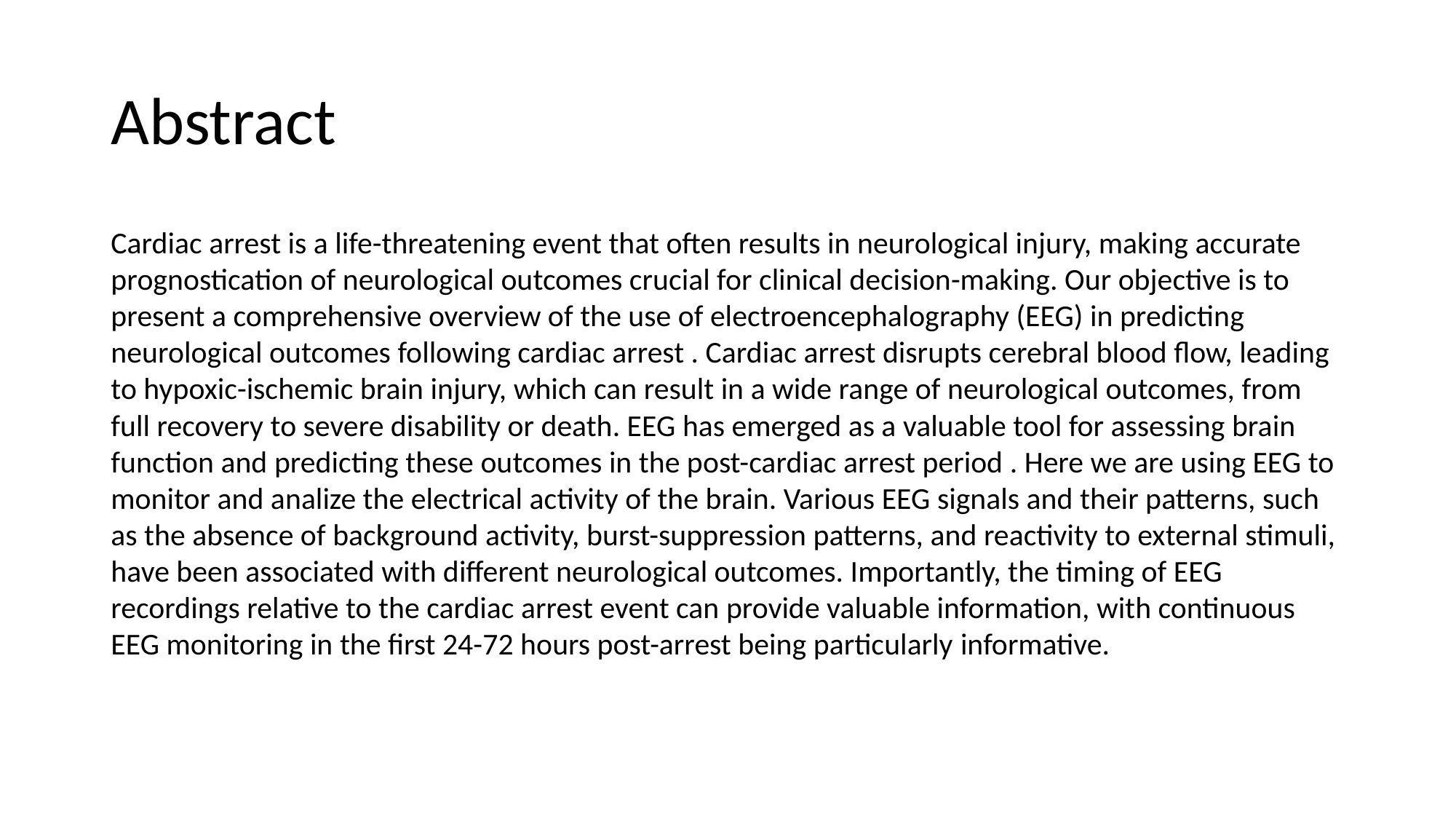

# Abstract
Cardiac arrest is a life-threatening event that often results in neurological injury, making accurate prognostication of neurological outcomes crucial for clinical decision-making. Our objective is to present a comprehensive overview of the use of electroencephalography (EEG) in predicting neurological outcomes following cardiac arrest . Cardiac arrest disrupts cerebral blood flow, leading to hypoxic-ischemic brain injury, which can result in a wide range of neurological outcomes, from full recovery to severe disability or death. EEG has emerged as a valuable tool for assessing brain function and predicting these outcomes in the post-cardiac arrest period . Here we are using EEG to monitor and analize the electrical activity of the brain. Various EEG signals and their patterns, such as the absence of background activity, burst-suppression patterns, and reactivity to external stimuli, have been associated with different neurological outcomes. Importantly, the timing of EEG recordings relative to the cardiac arrest event can provide valuable information, with continuous EEG monitoring in the first 24-72 hours post-arrest being particularly informative.